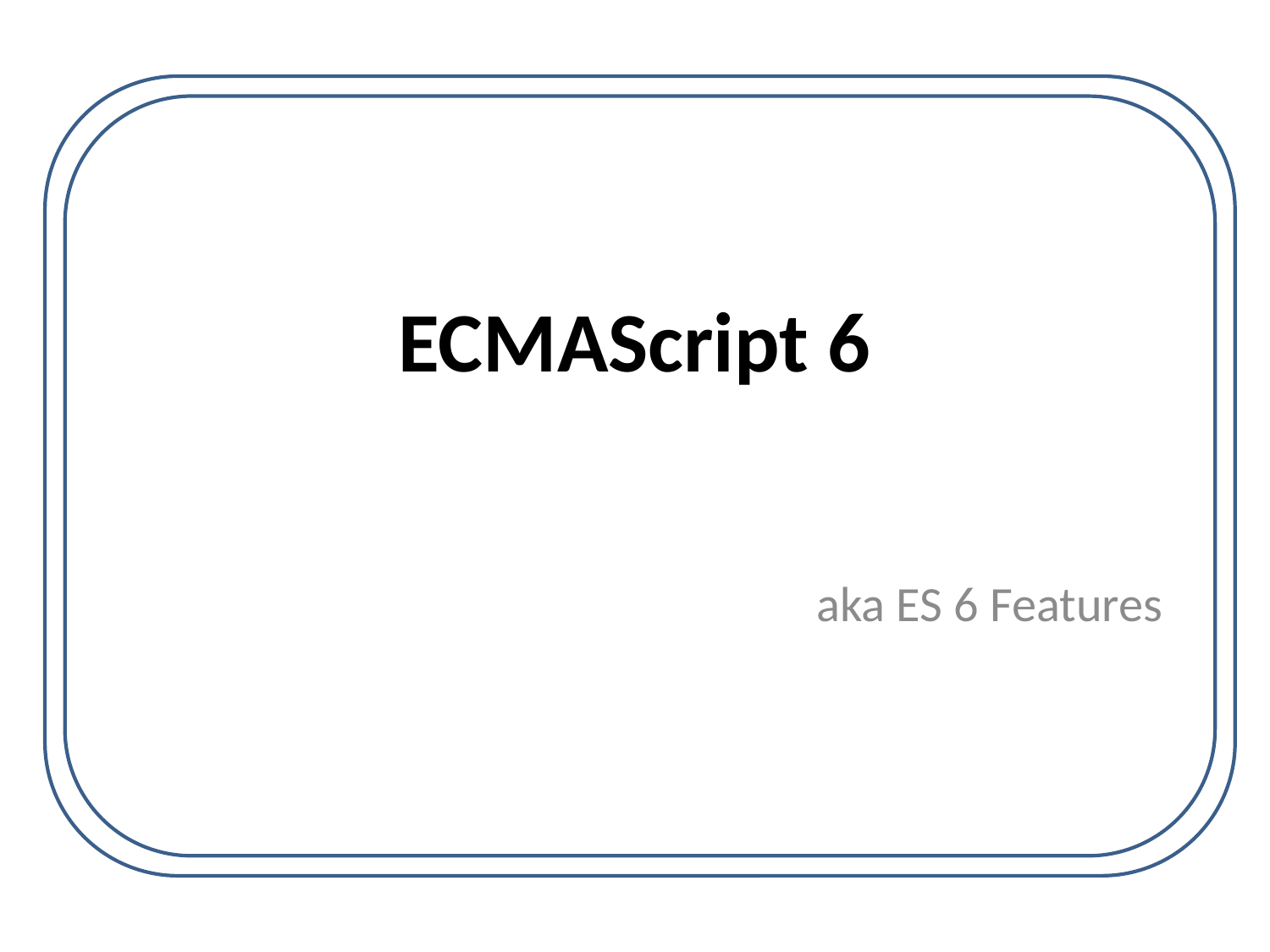

# ECMAScript 6
aka ES 6 Features